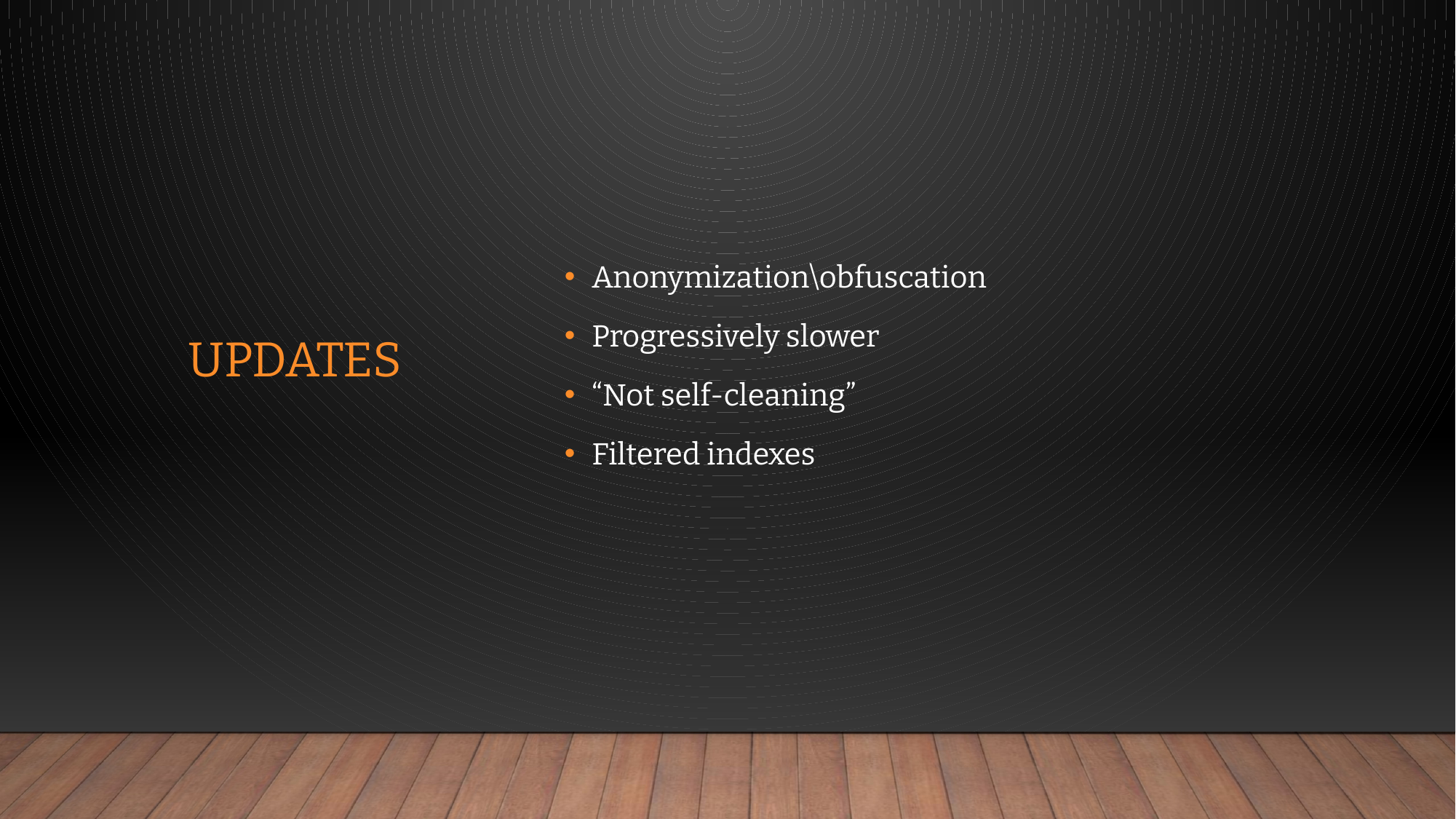

# Updates
Anonymization\obfuscation
Progressively slower
“Not self-cleaning”
Filtered indexes